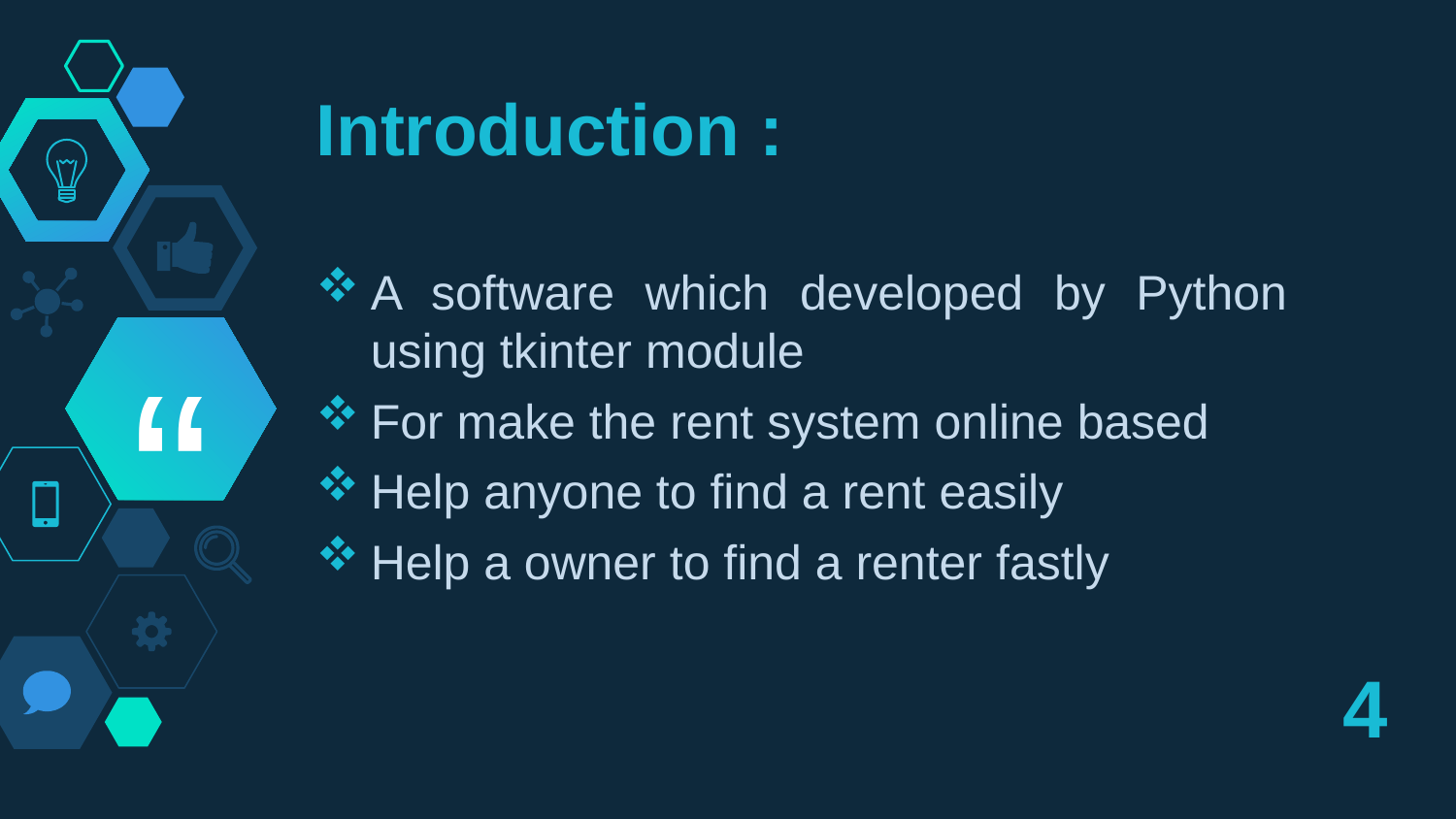

Introduction :
A software which developed by Python using tkinter module
For make the rent system online based
Help anyone to find a rent easily
Help a owner to find a renter fastly
4